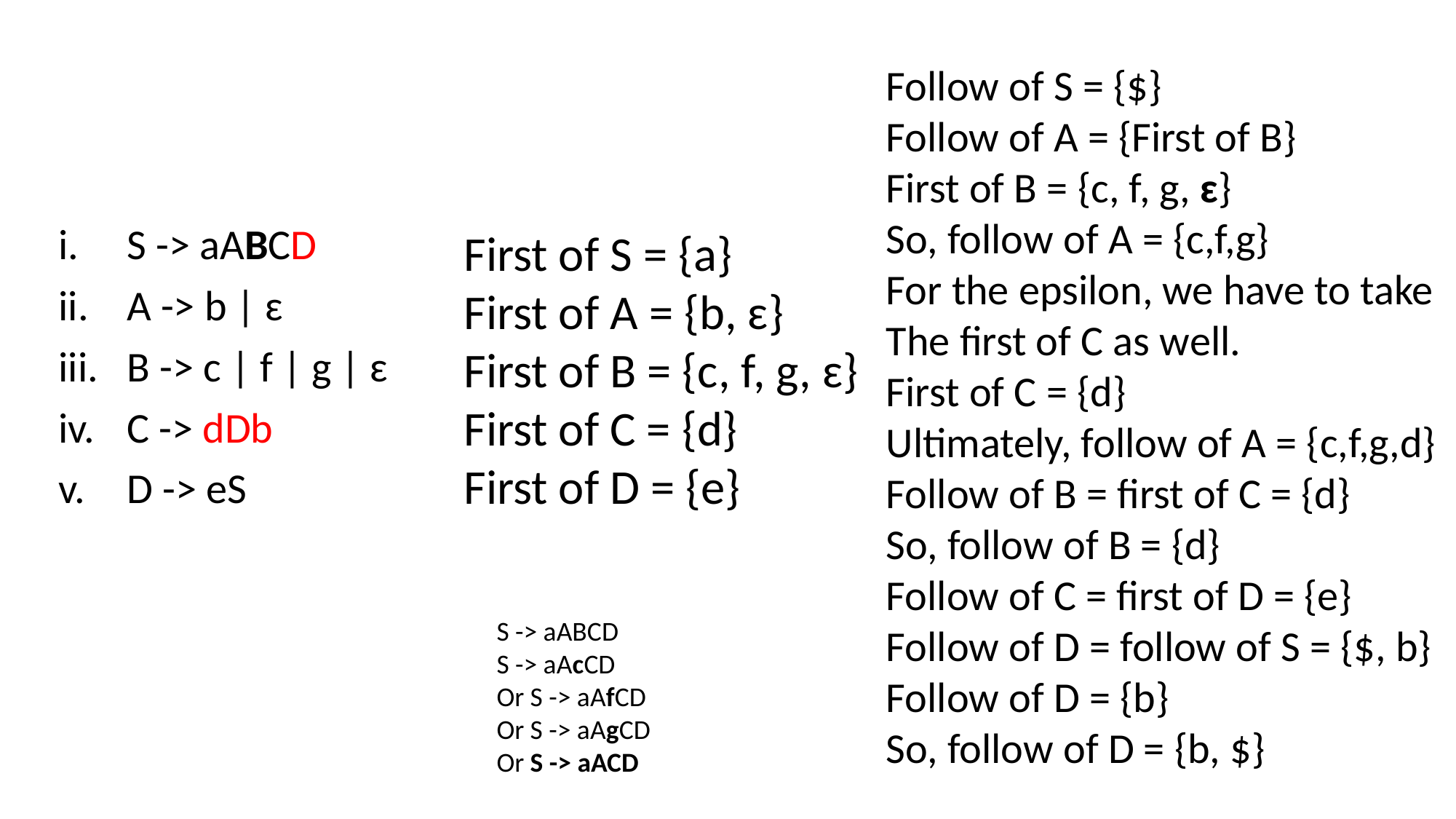

Follow of S = {$}
Follow of A = {First of B}
First of B = {c, f, g, ɛ}
So, follow of A = {c,f,g}
For the epsilon, we have to take
The first of C as well.
First of C = {d}
Ultimately, follow of A = {c,f,g,d}
Follow of B = first of C = {d}
So, follow of B = {d}
Follow of C = first of D = {e}
Follow of D = follow of S = {$, b}
Follow of D = {b}
So, follow of D = {b, $}
S -> aABCD
A -> b | ɛ
B -> c | f | g | ɛ
C -> dDb
D -> eS
First of S = {a}
First of A = {b, ɛ}
First of B = {c, f, g, ɛ}
First of C = {d}
First of D = {e}

S -> aABCD
S -> aAcCD
Or S -> aAfCD
Or S -> aAgCD
Or S -> aACD